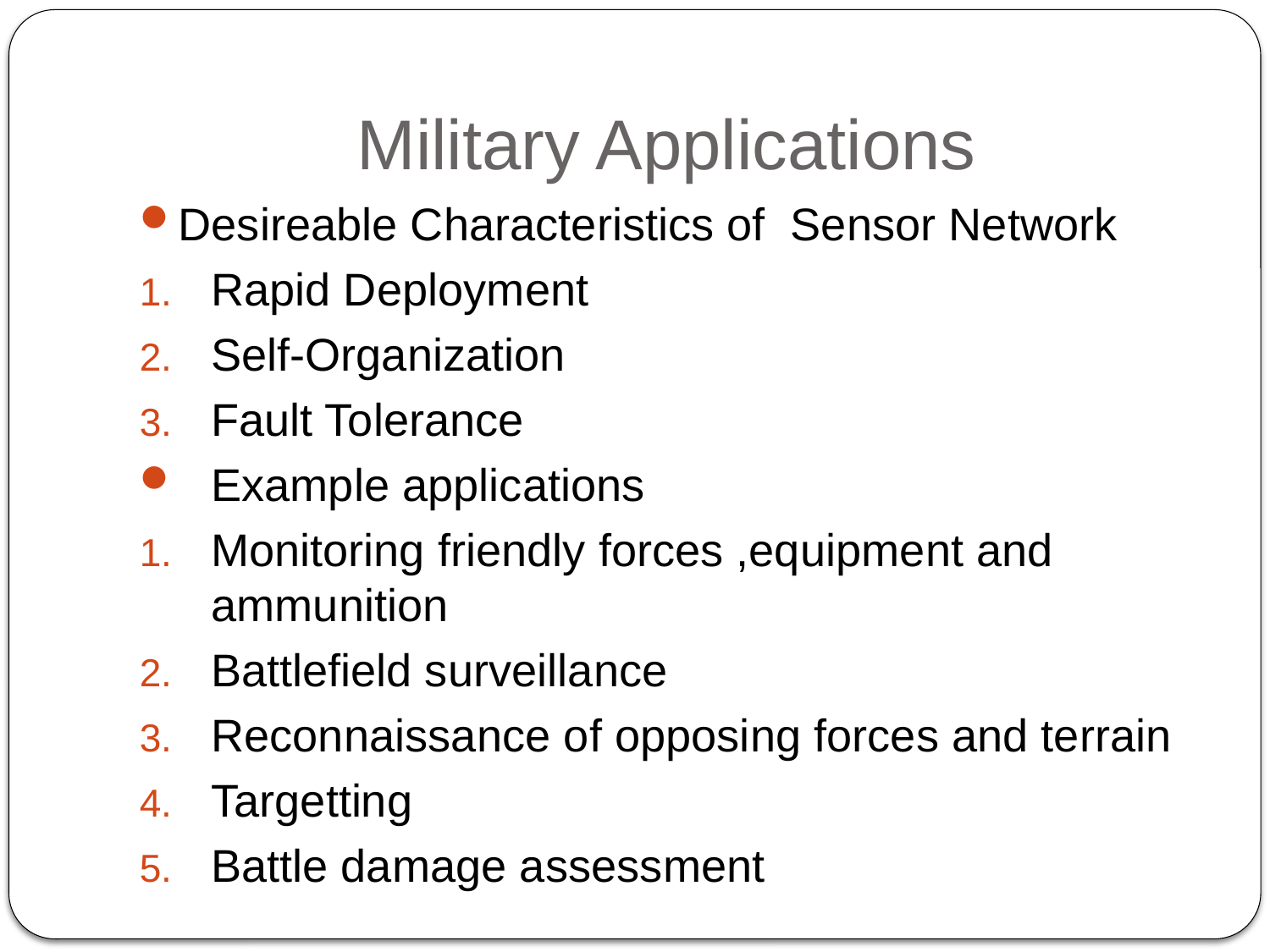

# Military Applications
Desireable Characteristics of  Sensor Network
Rapid Deployment
Self-Organization
Fault Tolerance
Example applications
Monitoring friendly forces ,equipment and ammunition
Battlefield surveillance
Reconnaissance of opposing forces and terrain
Targetting
Battle damage assessment